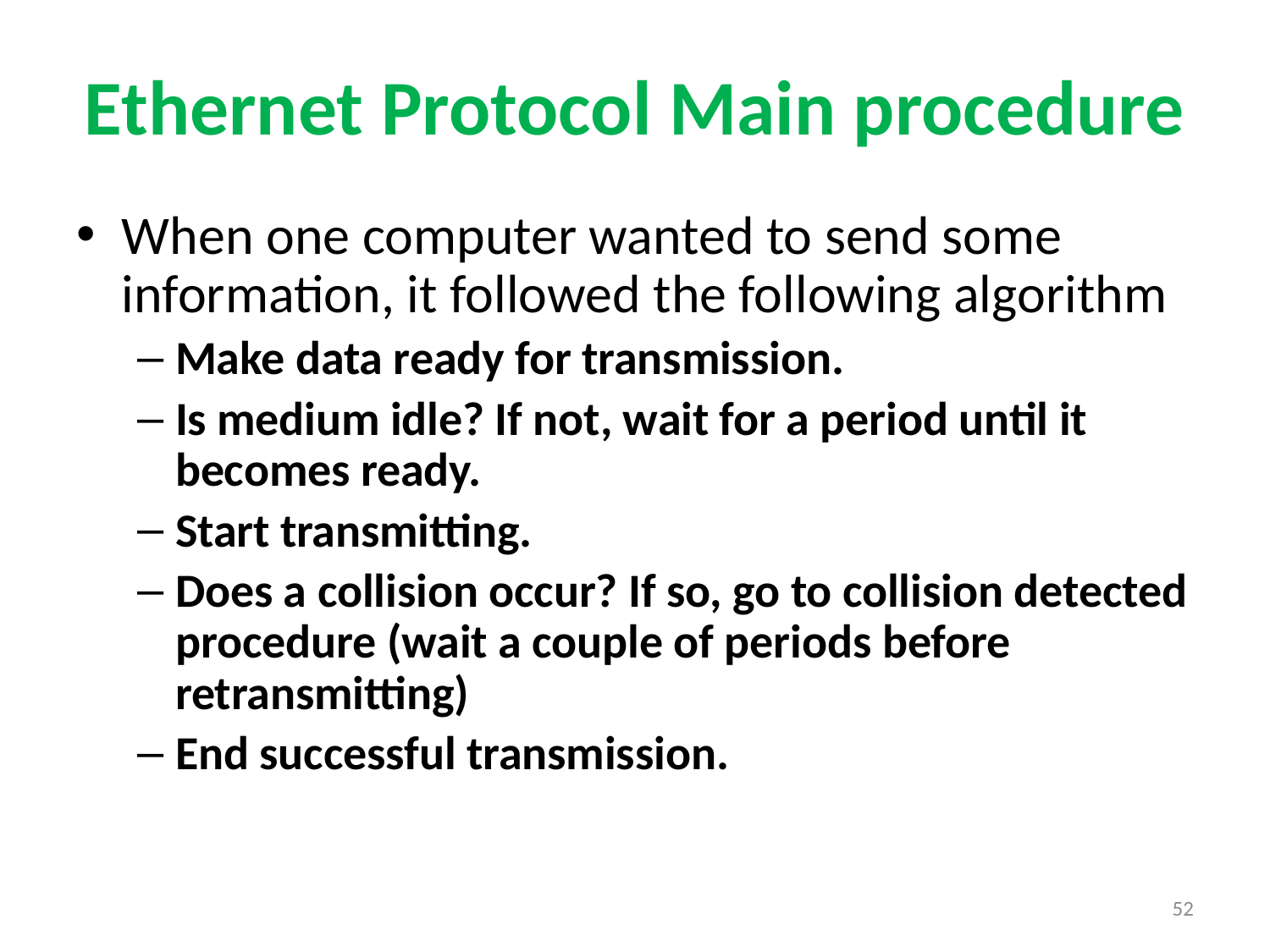

# Ethernet Protocol Main procedure
When one computer wanted to send some information, it followed the following algorithm
Make data ready for transmission.
Is medium idle? If not, wait for a period until it becomes ready.
Start transmitting.
Does a collision occur? If so, go to collision detected procedure (wait a couple of periods before retransmitting)
End successful transmission.
52